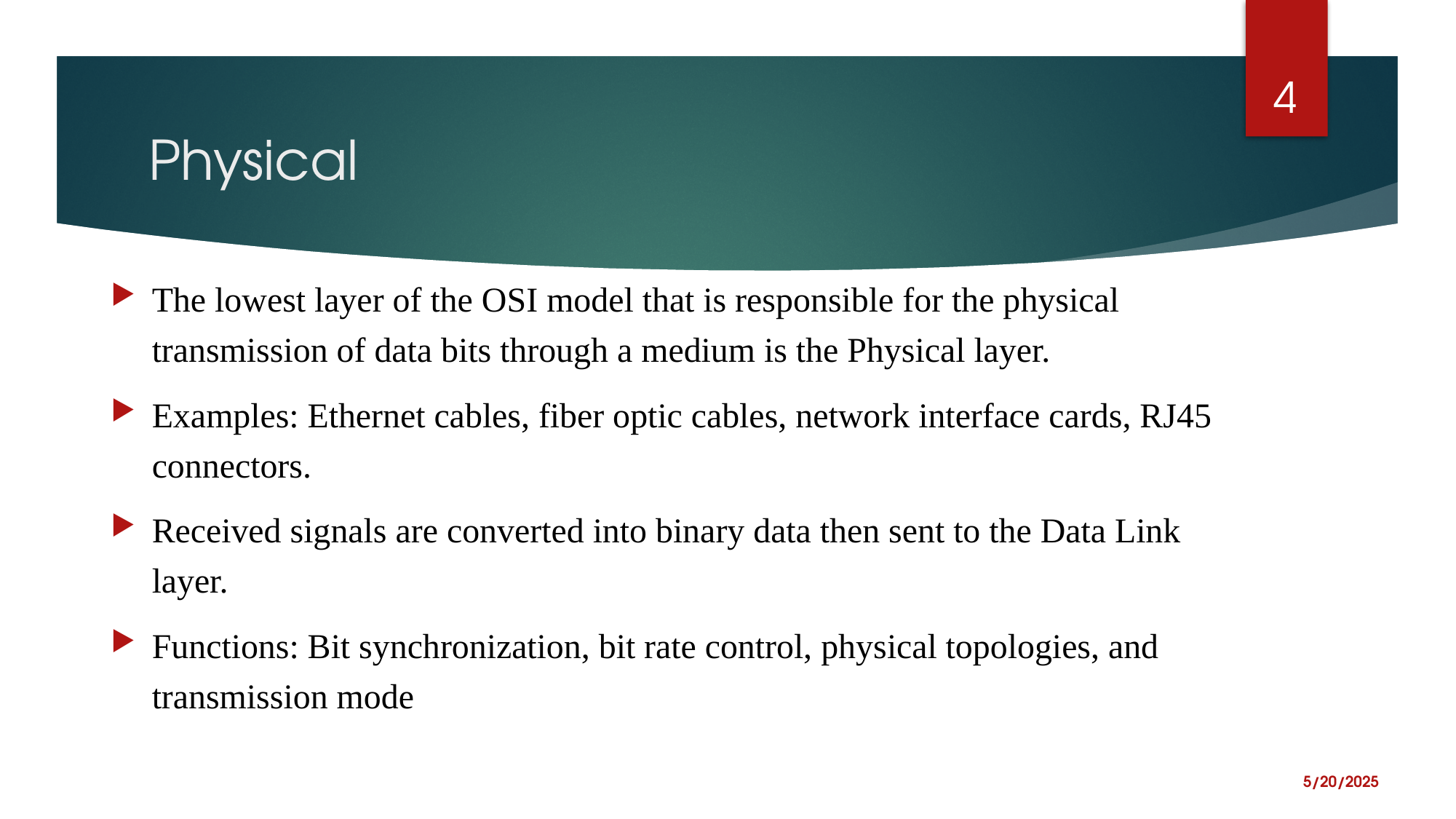

4
# Physical
The lowest layer of the OSI model that is responsible for the physical transmission of data bits through a medium is the Physical layer.
Examples: Ethernet cables, fiber optic cables, network interface cards, RJ45 connectors.
Received signals are converted into binary data then sent to the Data Link layer.
Functions: Bit synchronization, bit rate control, physical topologies, and transmission mode

5/20/2025